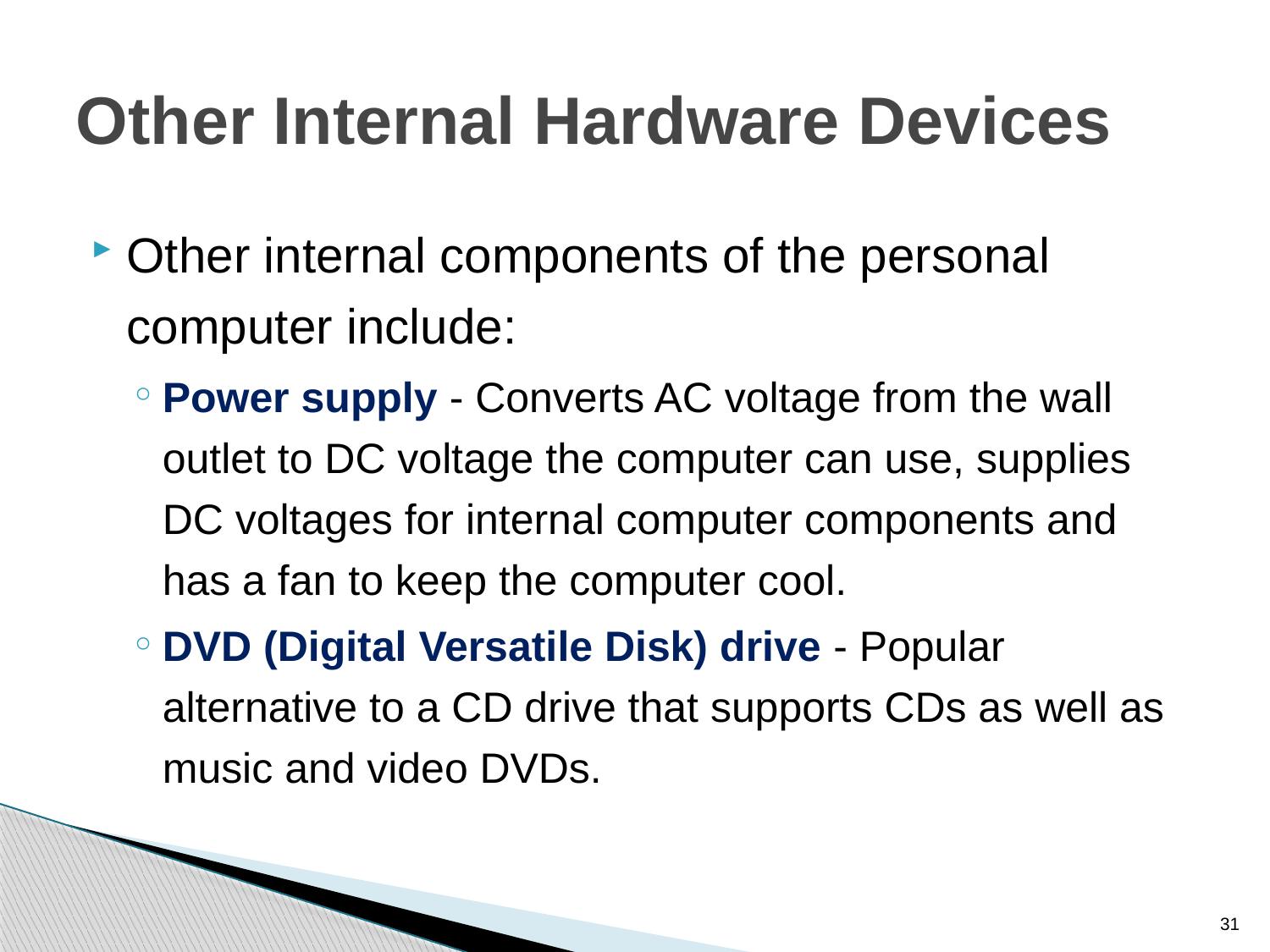

# Other Internal Hardware Devices
Other internal components of the personal computer include:
Power supply - Converts AC voltage from the wall outlet to DC voltage the computer can use, supplies DC voltages for internal computer components and has a fan to keep the computer cool.
DVD (Digital Versatile Disk) drive - Popular alternative to a CD drive that supports CDs as well as music and video DVDs.

31